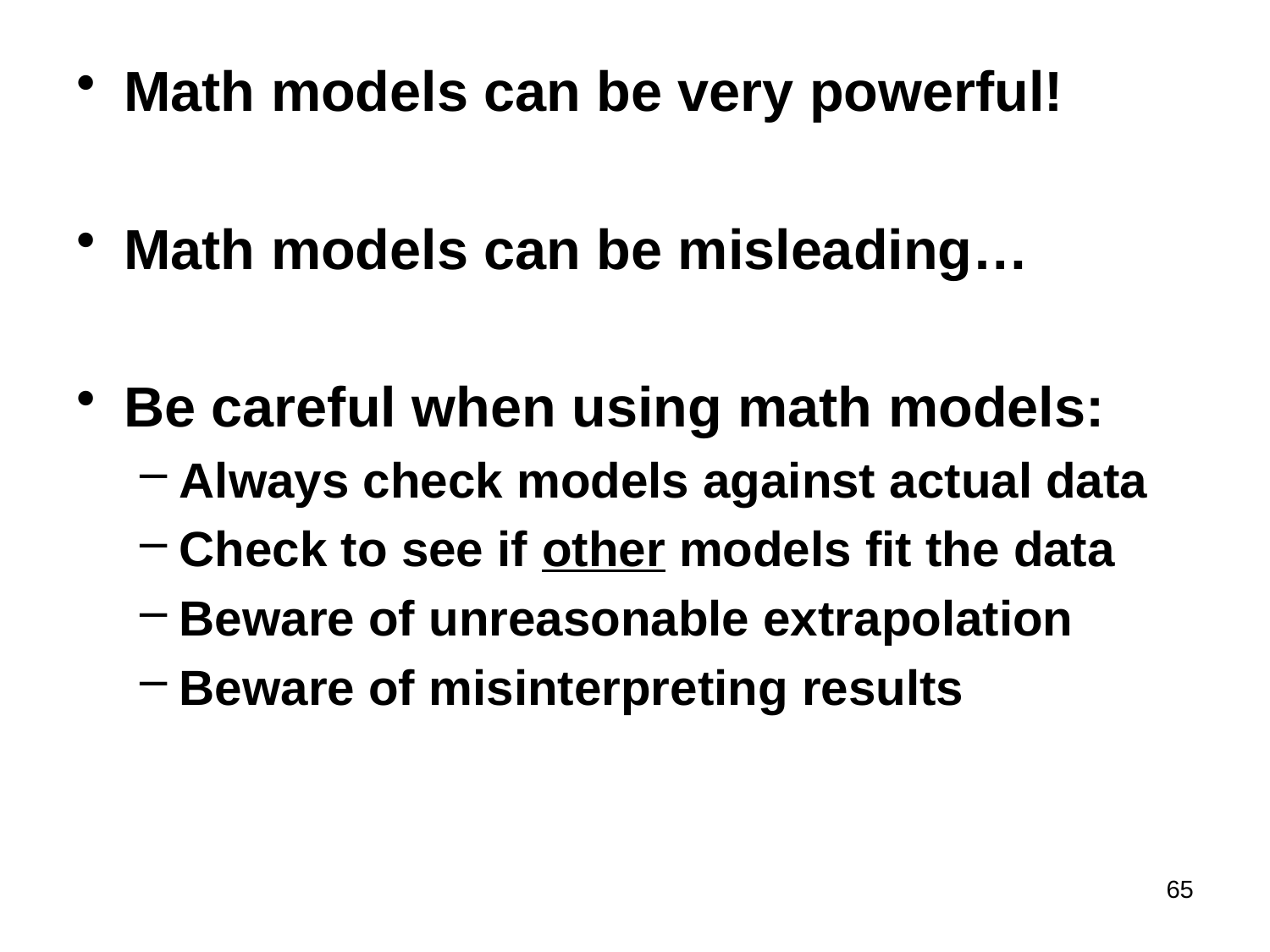

Math models can be very powerful!

Math models can be misleading…

Be careful when using math models:
Always check models against actual data
Check to see if other models fit the data
Beware of unreasonable extrapolation
Beware of misinterpreting results

65
#